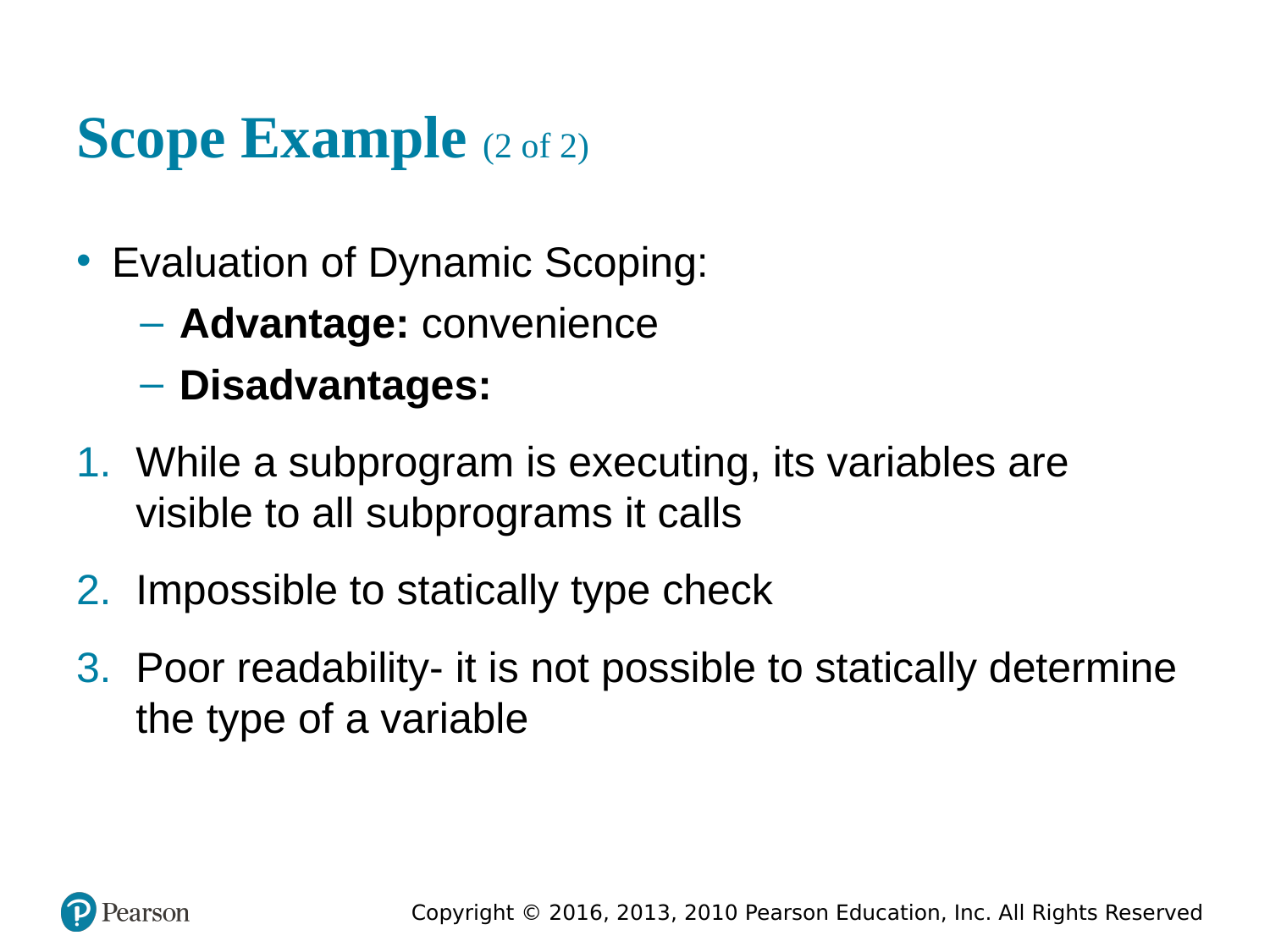

# Scope Example (2 of 2)
Evaluation of Dynamic Scoping:
Advantage: convenience
Disadvantages:
While a subprogram is executing, its variables are visible to all subprograms it calls
Impossible to statically type check
Poor readability- it is not possible to statically determine the type of a variable